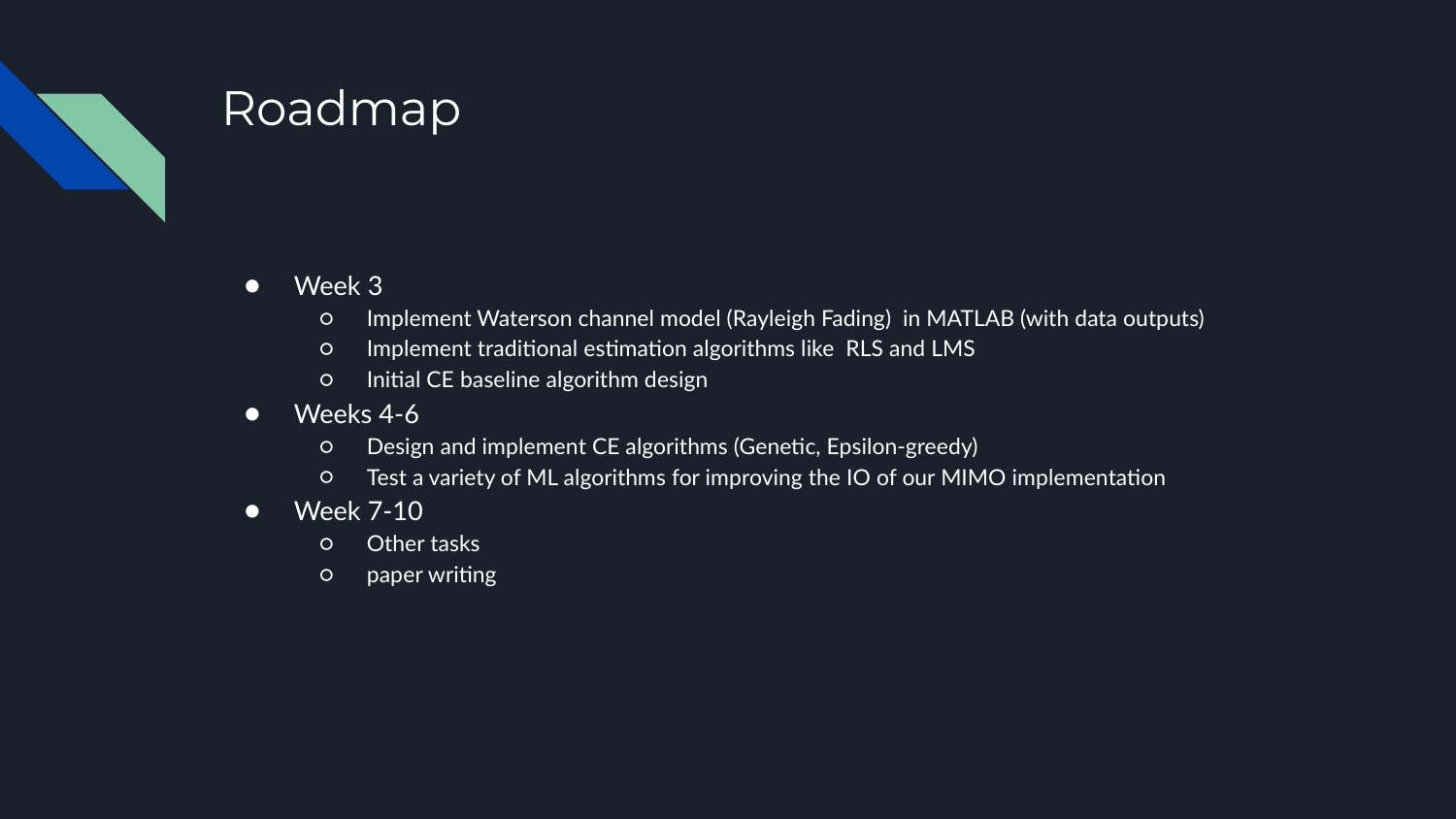

# Roadmap
Week 3
Implement Waterson channel model (Rayleigh Fading)  in MATLAB (with data outputs)
Implement traditional estimation algorithms like  RLS and LMS
Initial CE baseline algorithm design
Weeks 4-6
Design and implement CE algorithms (Genetic, Epsilon-greedy)
Test a variety of ML algorithms for improving the IO of our MIMO implementation
Week 7-10
Other tasks
paper writing